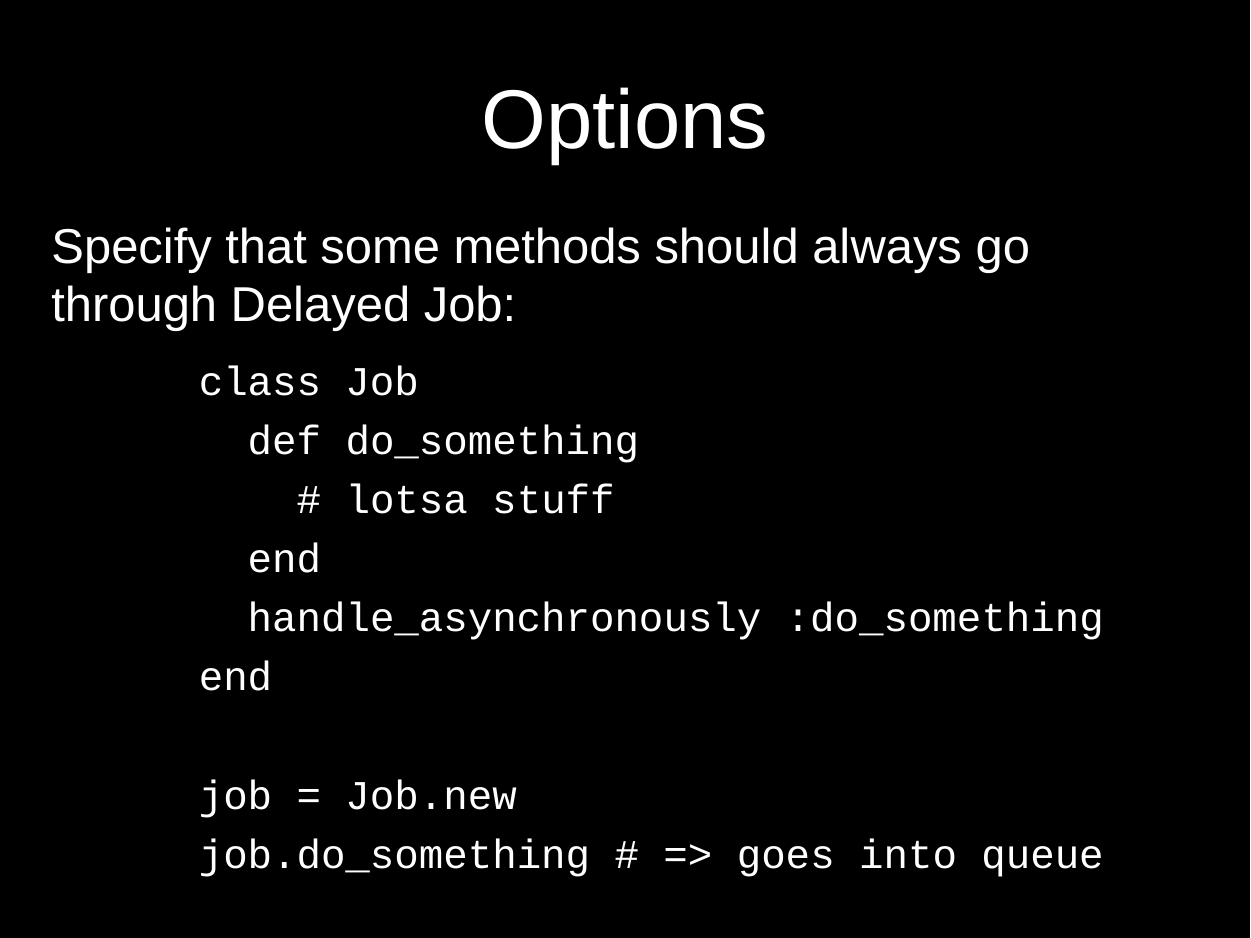

# Options
Specify that some methods should always go through Delayed Job:
class Job
  def do_something
    # lotsa stuff
  end
  handle_asynchronously :do_something
end

job = Job.new
job.do_something # => goes into queue